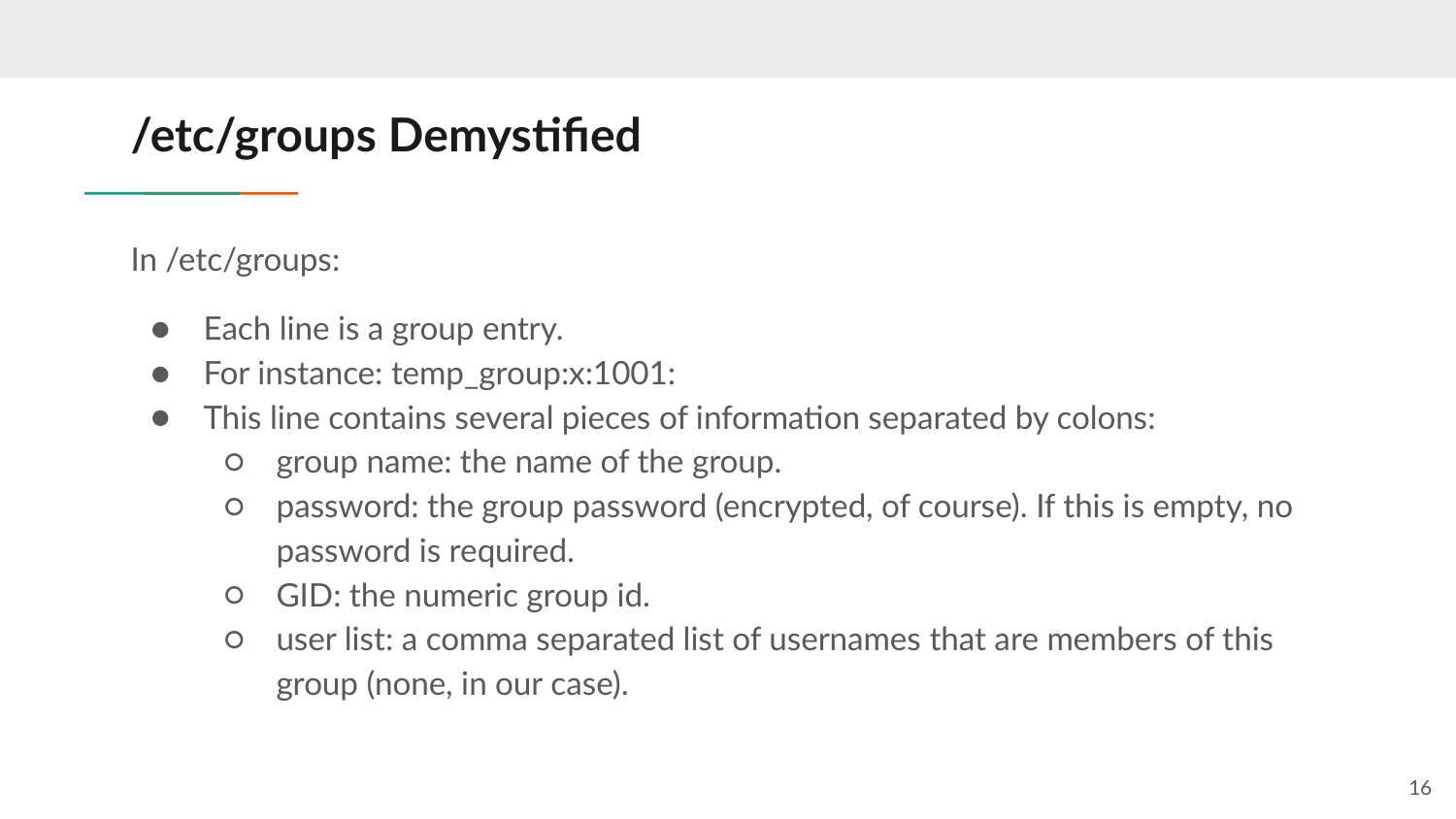

# /etc/groups Demystified
In /etc/groups:
Each line is a group entry.
For instance: temp_group:x:1001:
This line contains several pieces of information separated by colons:
group name: the name of the group.
password: the group password (encrypted, of course). If this is empty, no password is required.
GID: the numeric group id.
user list: a comma separated list of usernames that are members of this group (none, in our case).
16